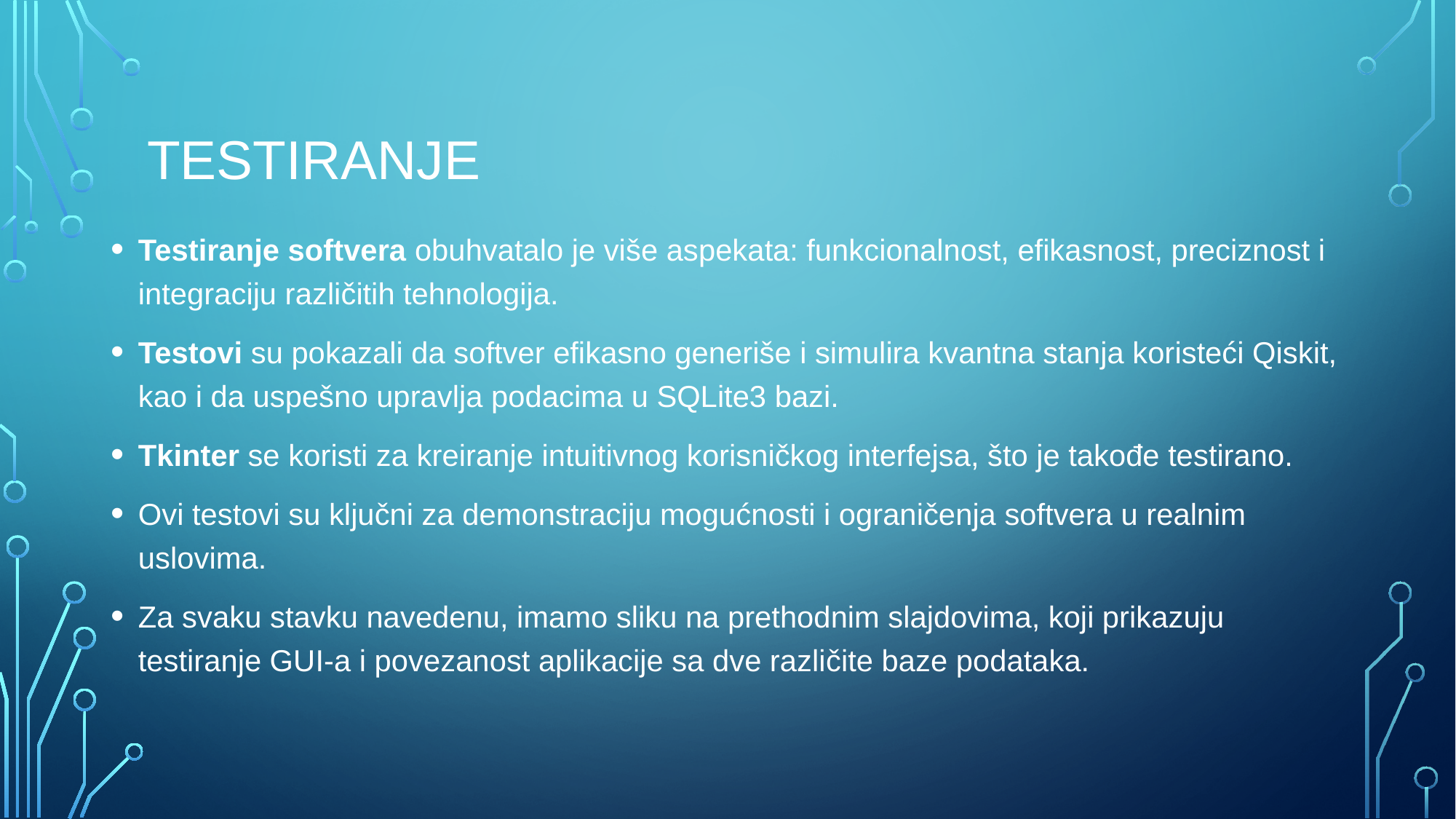

# Testiranje
Testiranje softvera obuhvatalo je više aspekata: funkcionalnost, efikasnost, preciznost i integraciju različitih tehnologija.
Testovi su pokazali da softver efikasno generiše i simulira kvantna stanja koristeći Qiskit, kao i da uspešno upravlja podacima u SQLite3 bazi.
Tkinter se koristi za kreiranje intuitivnog korisničkog interfejsa, što je takođe testirano.
Ovi testovi su ključni za demonstraciju mogućnosti i ograničenja softvera u realnim uslovima.
Za svaku stavku navedenu, imamo sliku na prethodnim slajdovima, koji prikazuju testiranje GUI-a i povezanost aplikacije sa dve različite baze podataka.